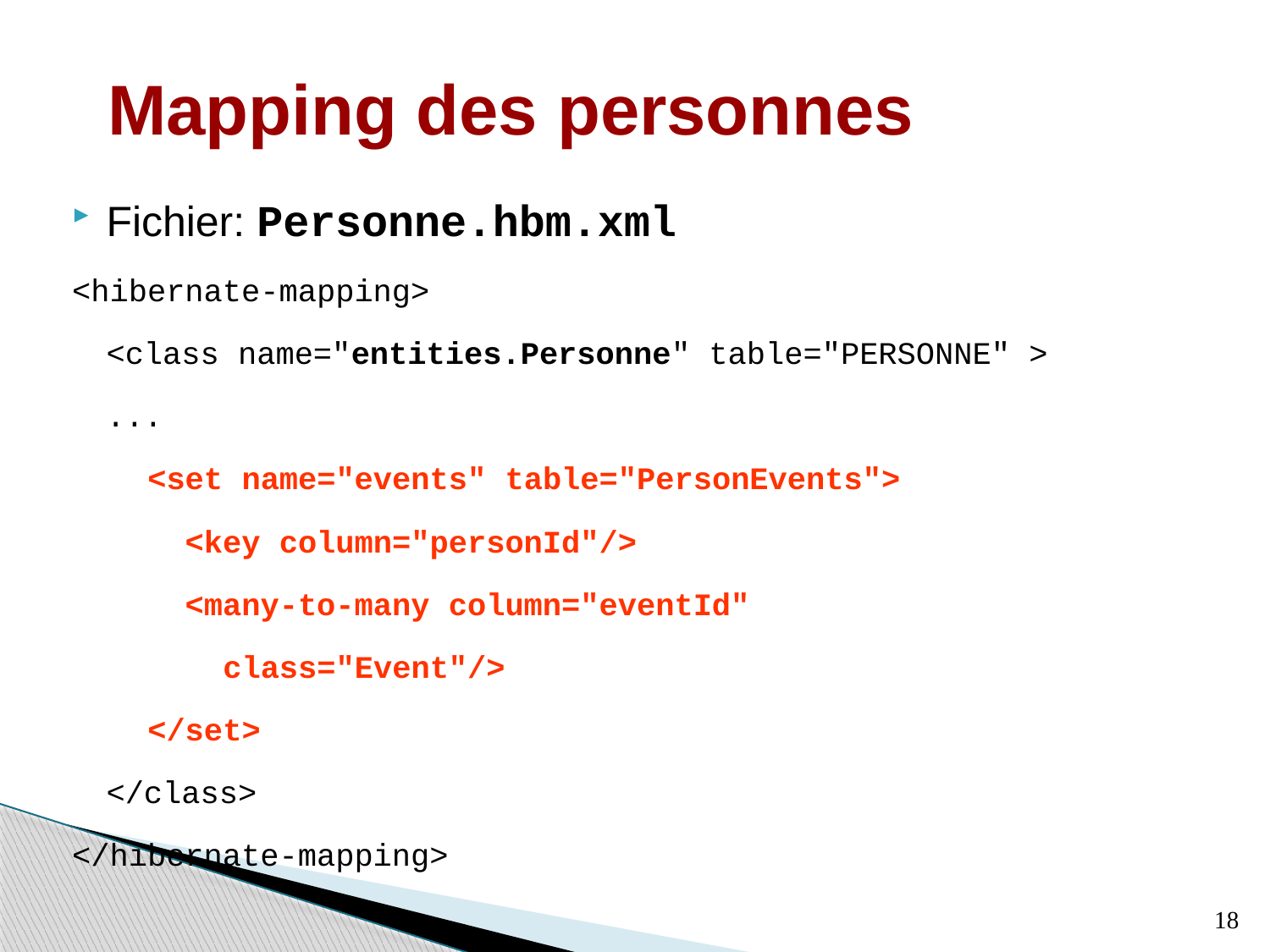

# Mapping des personnes
Fichier: Personne.hbm.xml
<hibernate-mapping>
	<class name="entities.Personne" table="PERSONNE" >
		...
    <set name="events" table="PersonEvents">
      <key column="personId"/>
      <many-to-many column="eventId"
        class="Event"/>
    </set>
	</class>
</hibernate-mapping>
18